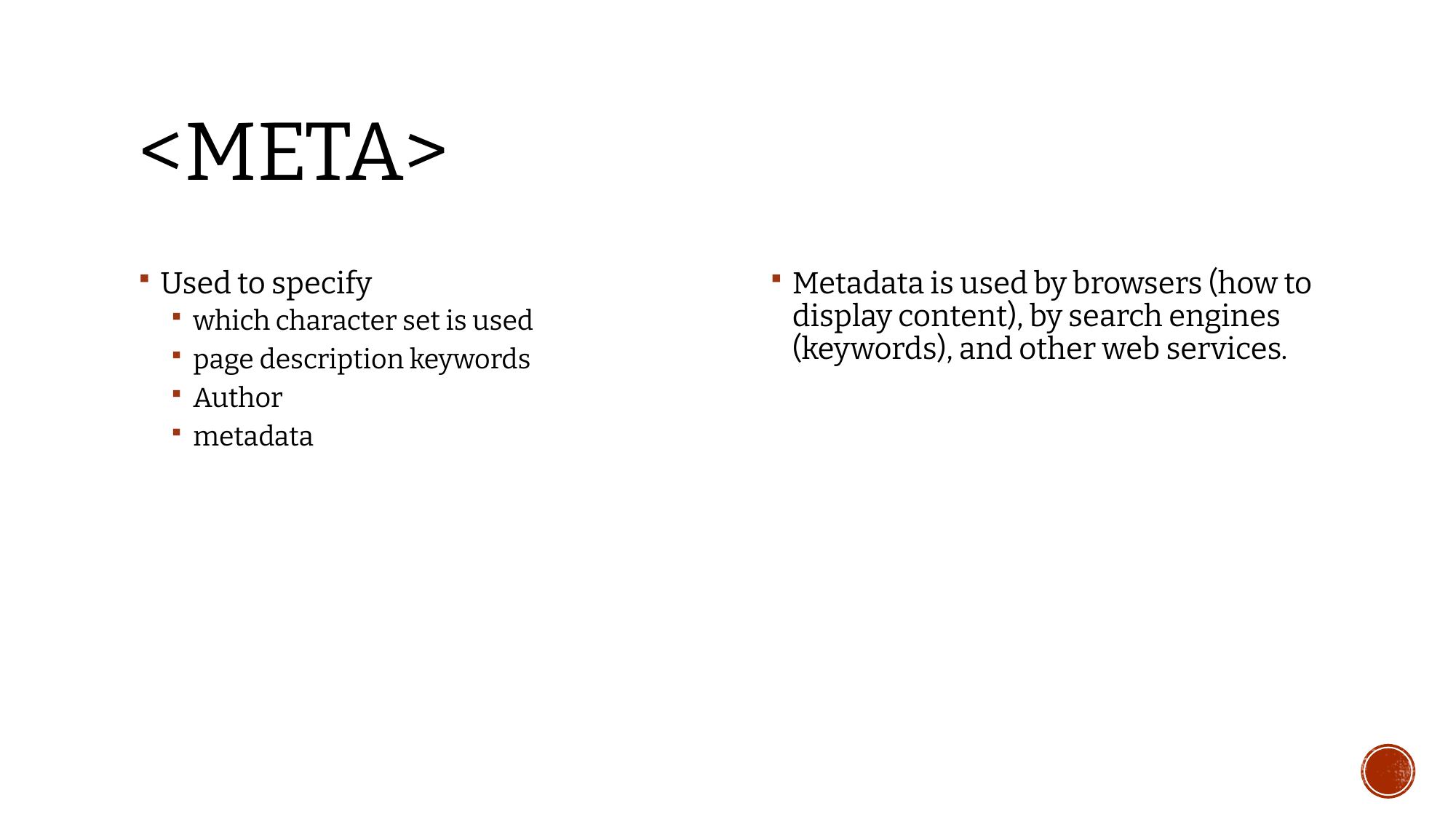

# <meta>
Used to specify
which character set is used
page description keywords
Author
metadata

Metadata is used by browsers (how to display content), by search engines (keywords), and other web services.